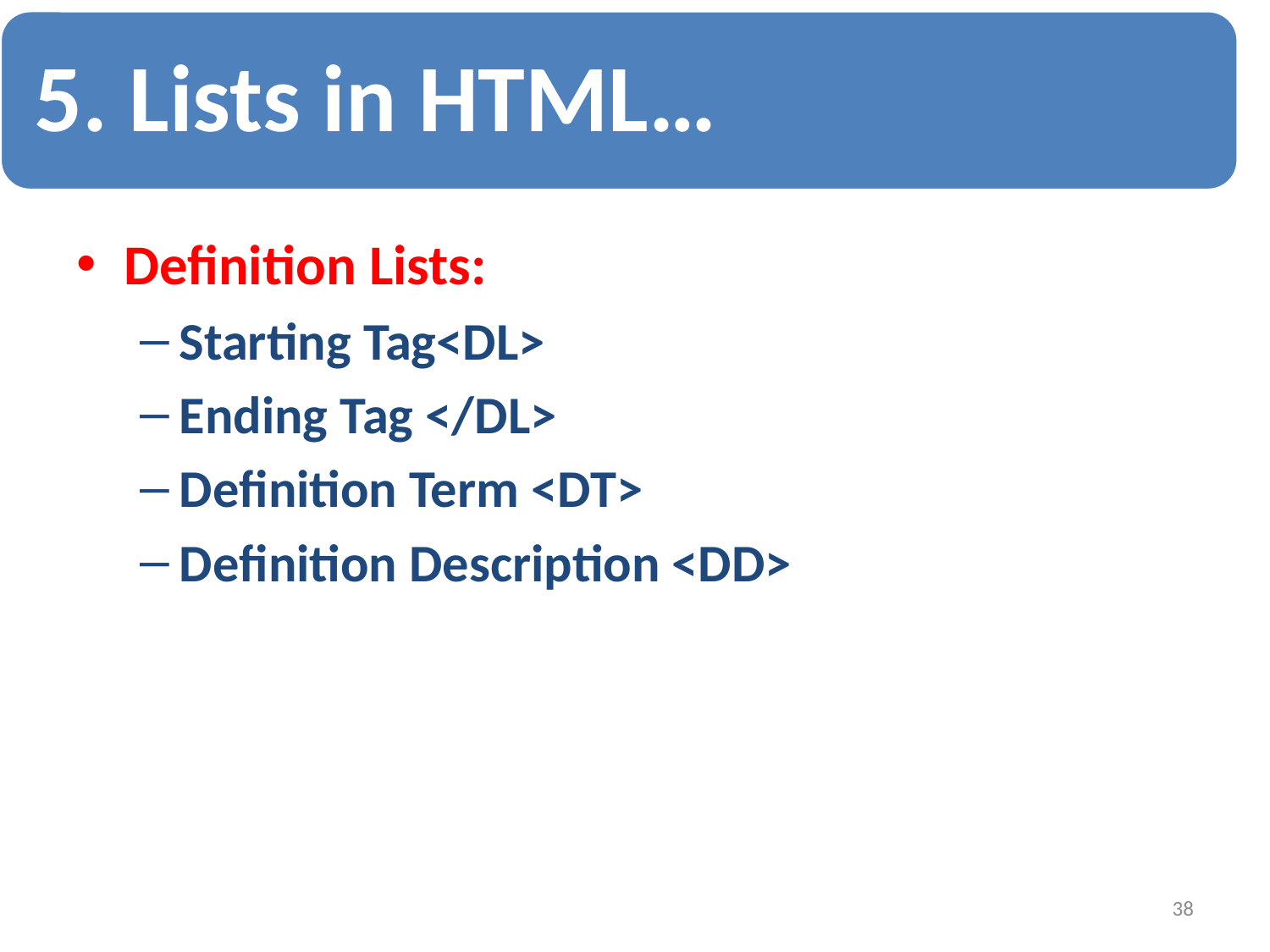

5. Lists in HTML…
Definition Lists:
Starting Tag<DL>
Ending Tag </DL>
Definition Term <DT>
Definition Description <DD>
38